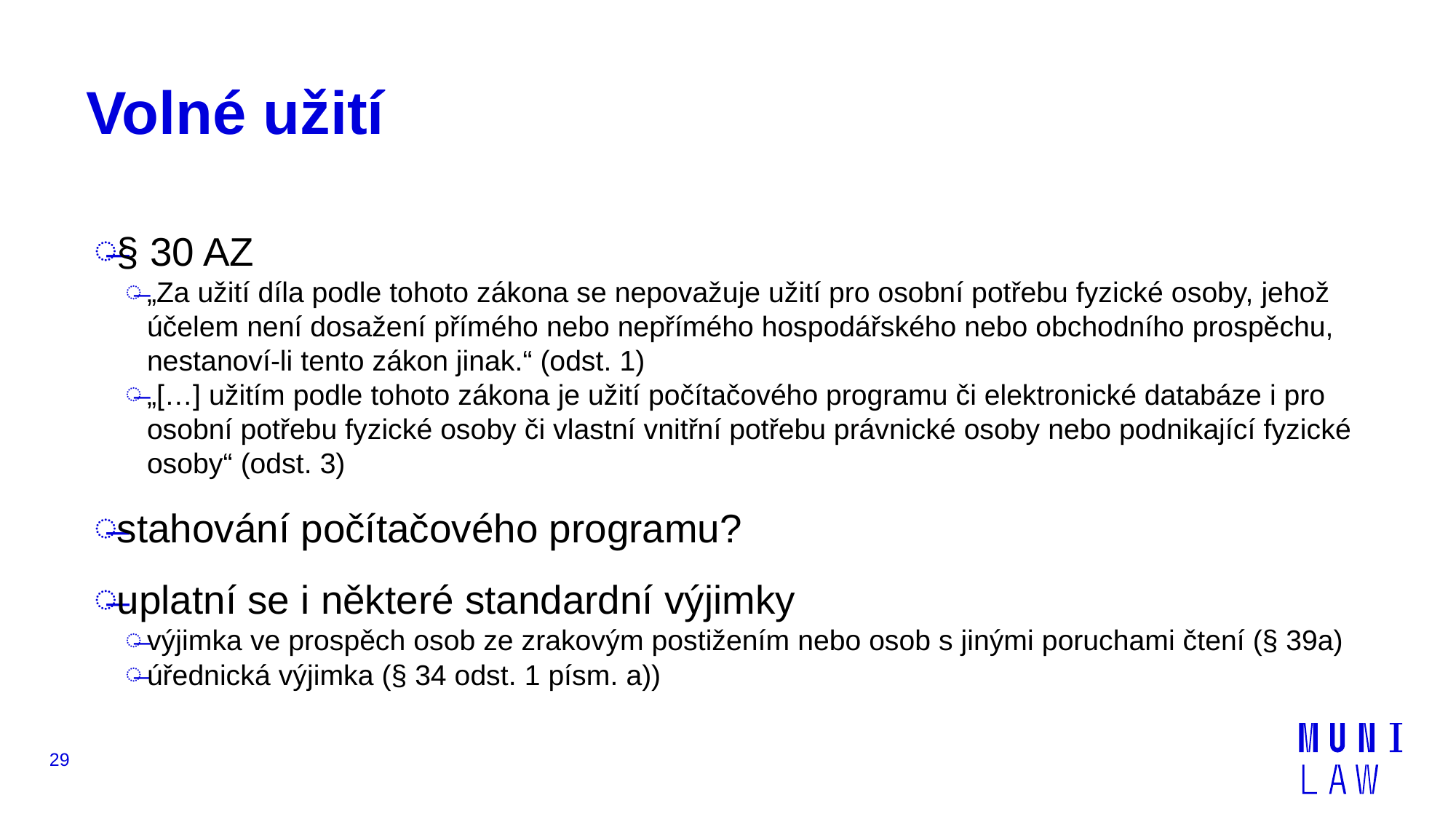

# Volné užití
§ 30 AZ
„Za užití díla podle tohoto zákona se nepovažuje užití pro osobní potřebu fyzické osoby, jehož účelem není dosažení přímého nebo nepřímého hospodářského nebo obchodního prospěchu, nestanoví-li tento zákon jinak.“ (odst. 1)
„[…] užitím podle tohoto zákona je užití počítačového programu či elektronické databáze i pro osobní potřebu fyzické osoby či vlastní vnitřní potřebu právnické osoby nebo podnikající fyzické osoby“ (odst. 3)
stahování počítačového programu?
uplatní se i některé standardní výjimky
výjimka ve prospěch osob ze zrakovým postižením nebo osob s jinými poruchami čtení (§ 39a)
úřednická výjimka (§ 34 odst. 1 písm. a))
29